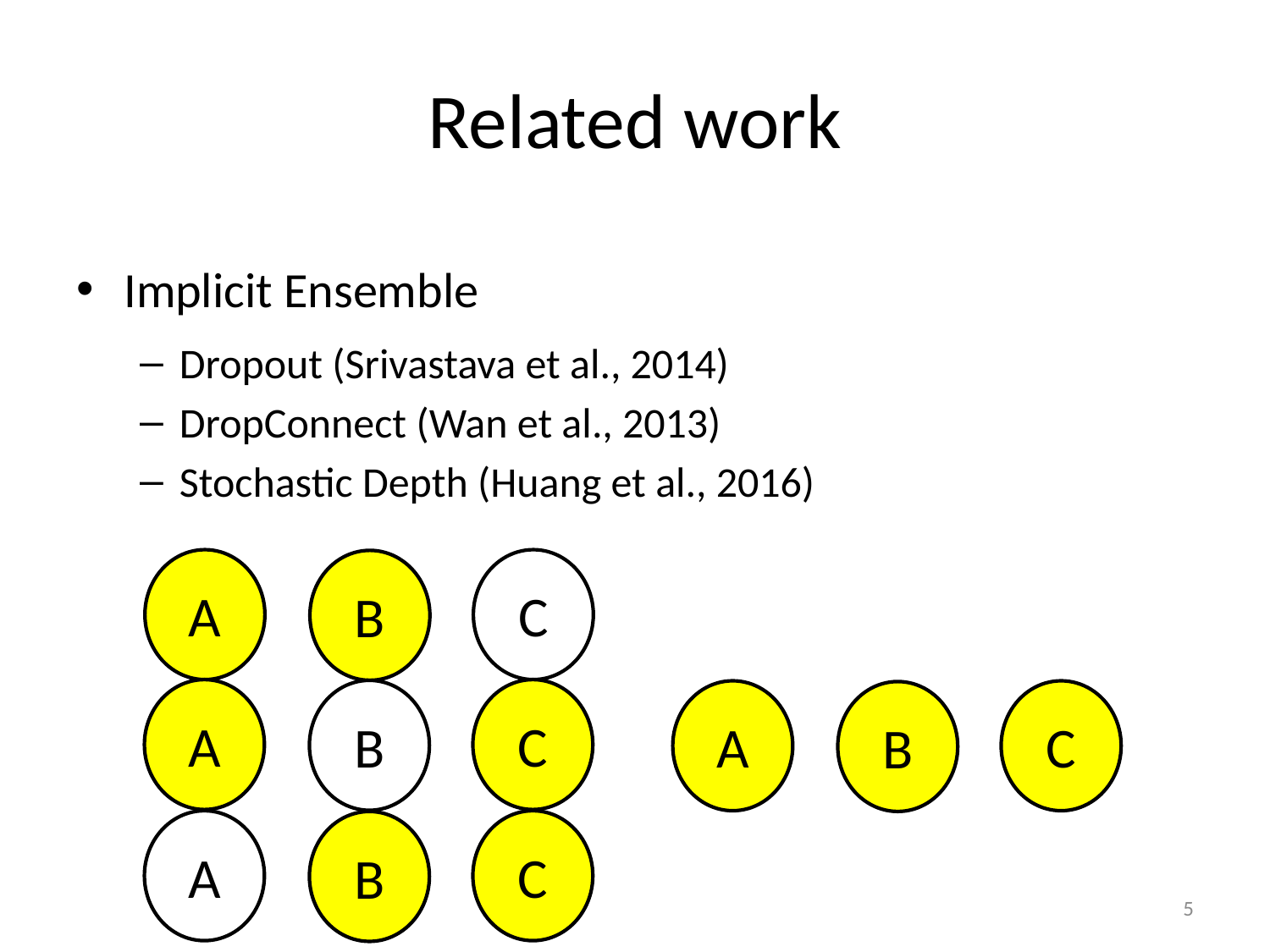

# Related work
Implicit Ensemble
Dropout (Srivastava et al., 2014)
DropConnect (Wan et al., 2013)
Stochastic Depth (Huang et al., 2016)
A
C
B
A
C
B
A
C
B
A
C
B
5